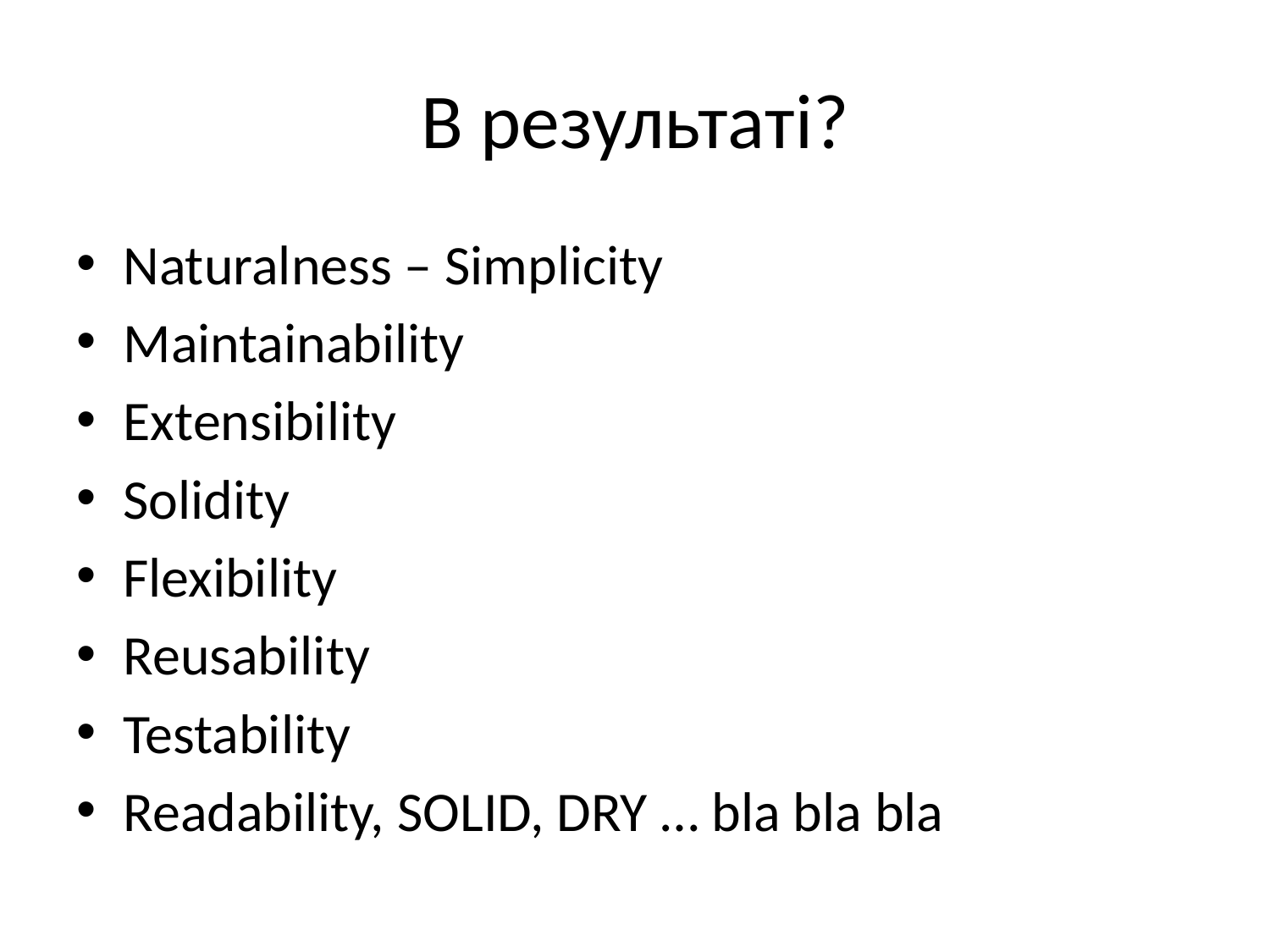

# В результаті?
Naturalness – Simplicity
Maintainability
Extensibility
Solidity
Flexibility
Reusability
Testability
Readability, SOLID, DRY … bla bla bla